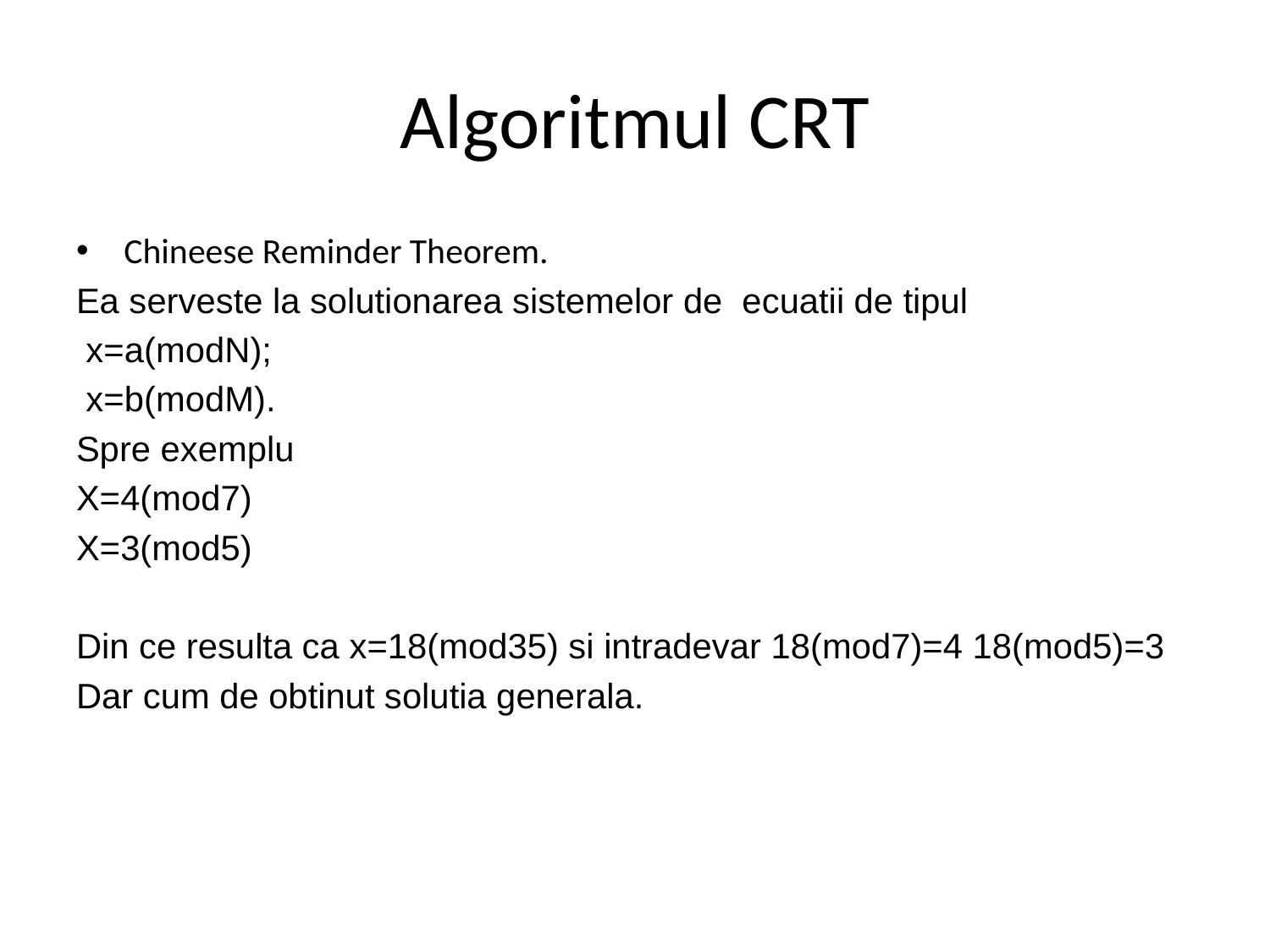

# Algoritmul CRT
Chineese Reminder Theorem.
Ea serveste la solutionarea sistemelor de  ecuatii de tipul
 x=a(modN);
 x=b(modM).
Spre exemplu
X=4(mod7)
X=3(mod5)

Din ce resulta ca x=18(mod35) si intradevar 18(mod7)=4 18(mod5)=3
Dar cum de obtinut solutia generala.